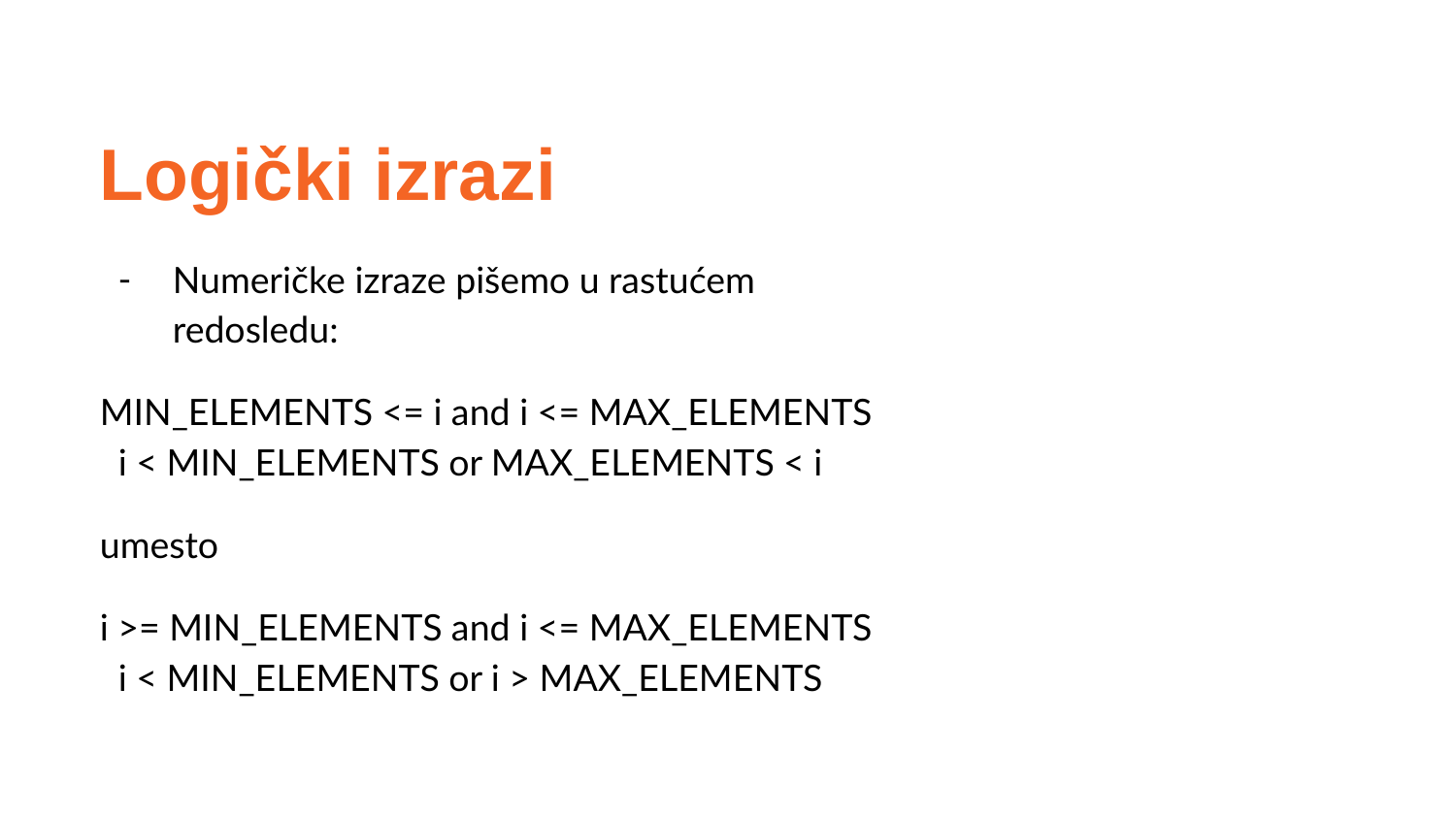

Logički izrazi
Numeričke izraze pišemo u rastućem redosledu:
MIN_ELEMENTS <= i and i <= MAX_ELEMENTS     i < MIN_ELEMENTS or MAX_ELEMENTS < i
umesto
i >= MIN_ELEMENTS and i <= MAX_ELEMENTS     i < MIN_ELEMENTS or i > MAX_ELEMENTS